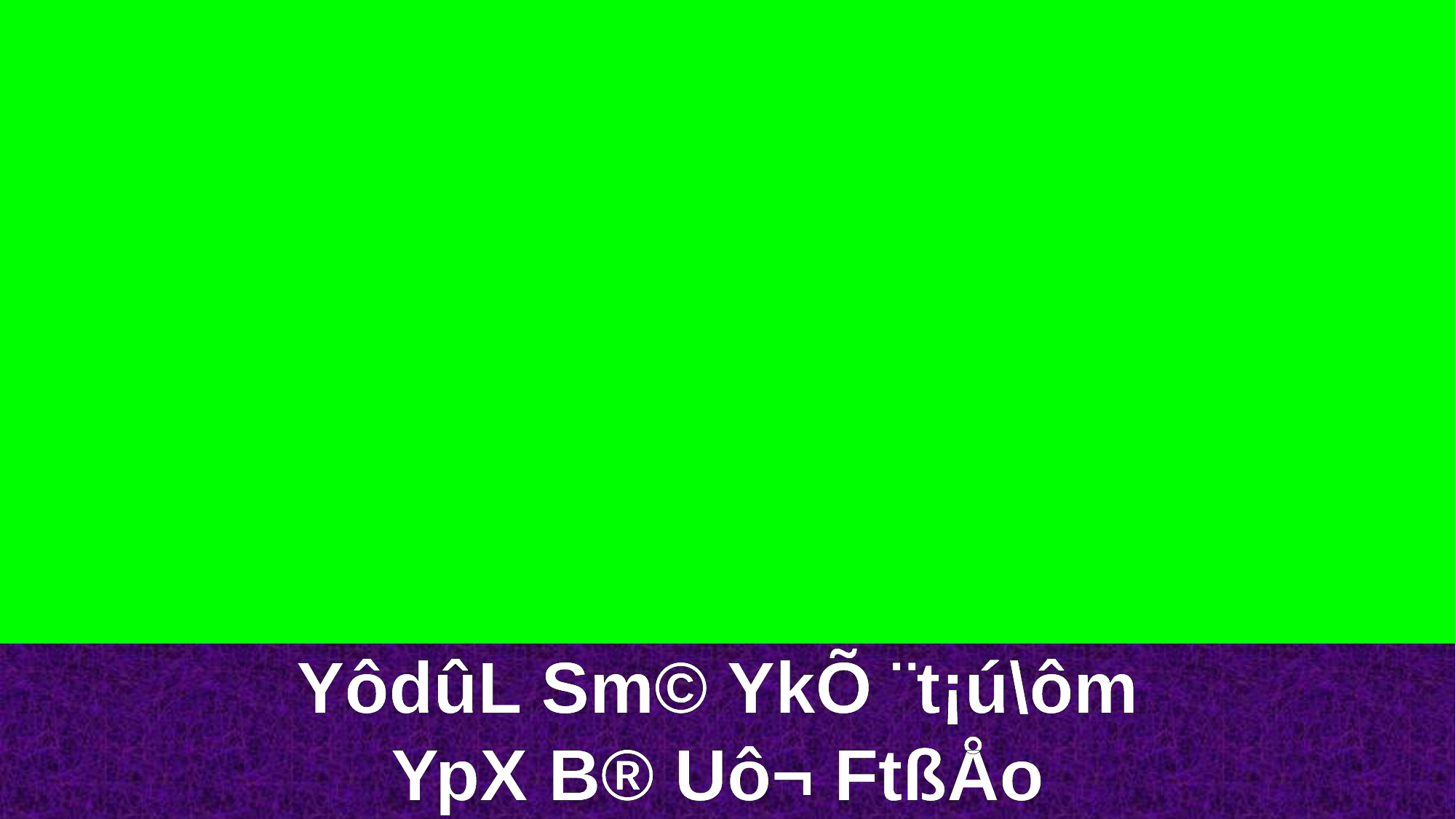

YôdûL Sm© YkÕ ¨t¡ú\ôm
YpX B® Uô¬ FtßÅo